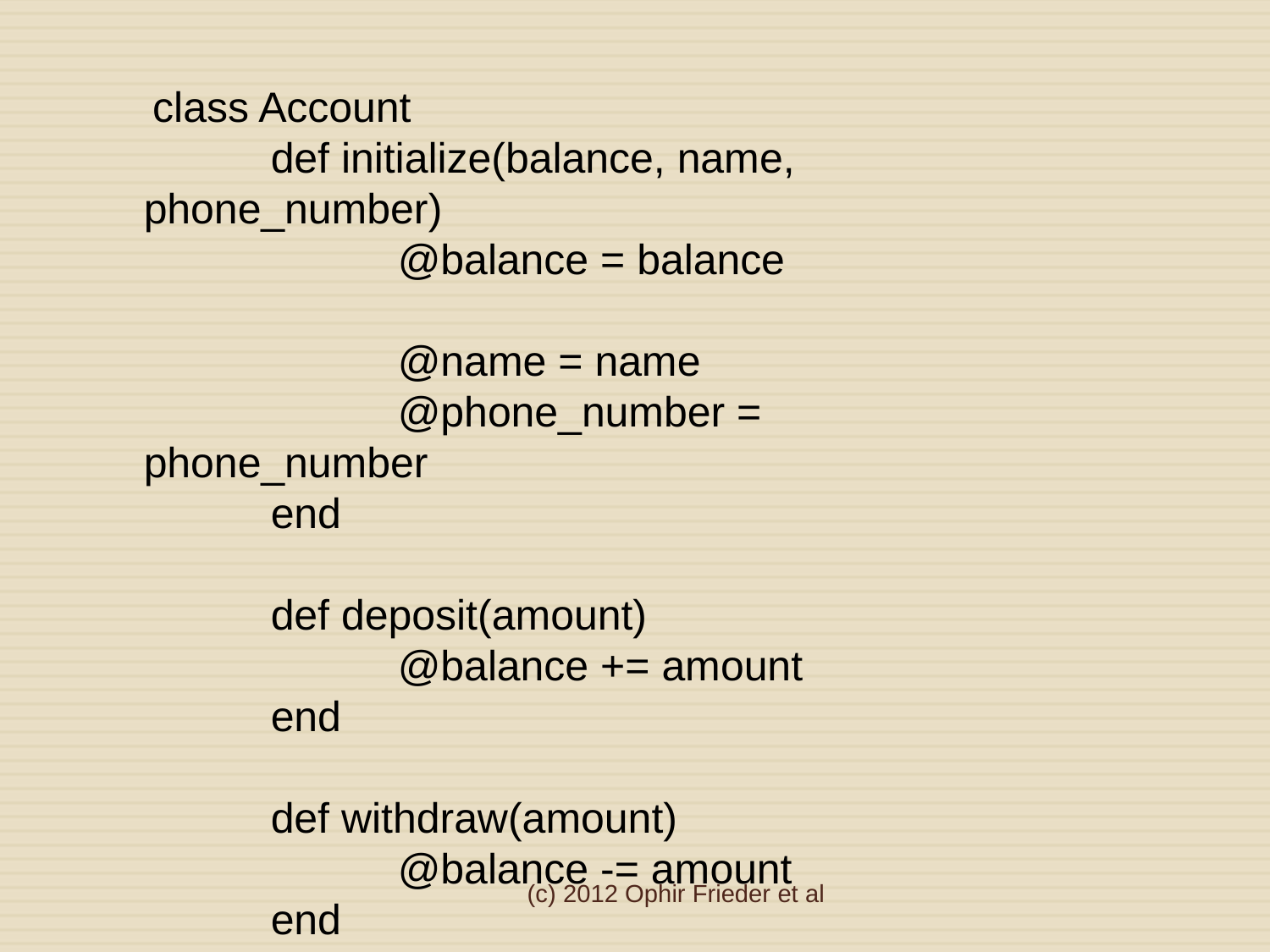

class Account
	def initialize(balance, name, phone_number)
		@balance = balance
		@name = name
		@phone_number = phone_number
	end

	def deposit(amount)
		@balance += amount
	end

	def withdraw(amount)
		@balance -= amount
	end

(c) 2012 Ophir Frieder et al